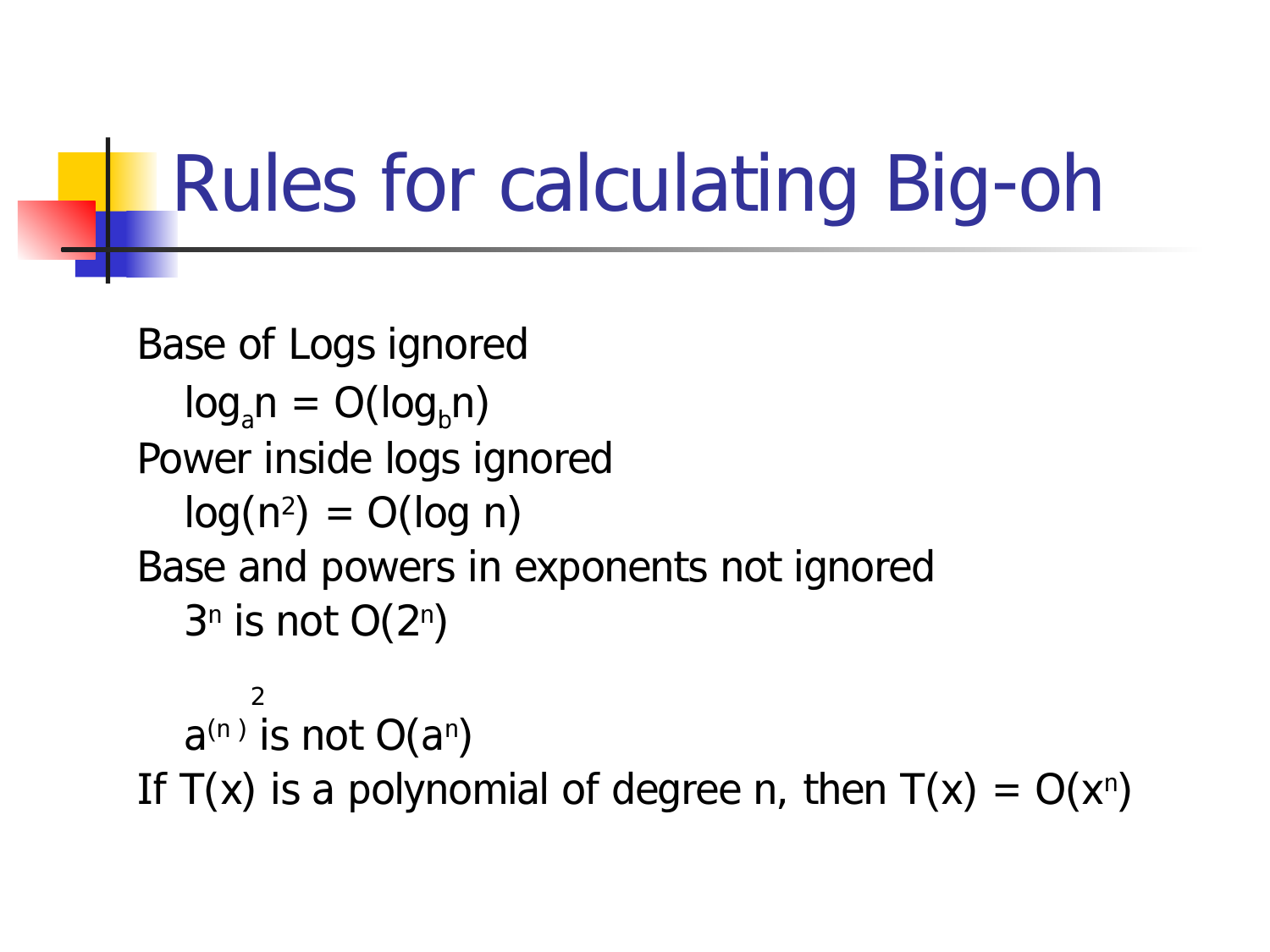

# Rules for calculating Big-oh
Base of Logs ignored
	logan = O(logbn)
Power inside logs ignored
	log(n2) = O(log n)
Base and powers in exponents not ignored
	3n is not O(2n)
	     2
	a(n ) is not O(an)
If T(x) is a polynomial of degree n, then T(x) = O(xn)